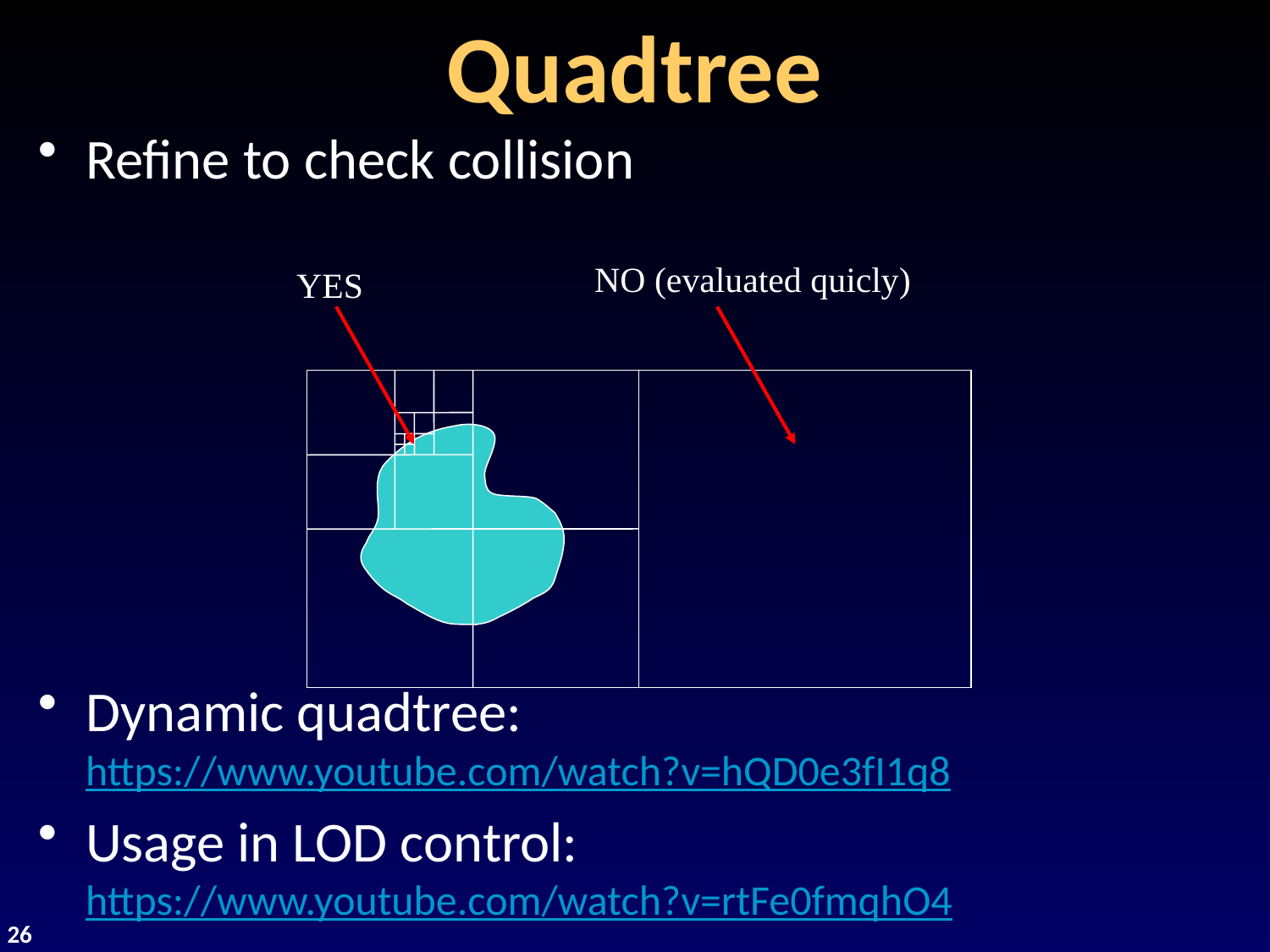

# Quadtree
Refine to check collision

Dynamic quadtree: https://www.youtube.com/watch?v=hQD0e3fI1q8
Usage in LOD control:
https://www.youtube.com/watch?v=rtFe0fmqhO4

NO (evaluated quicly)
YES

26